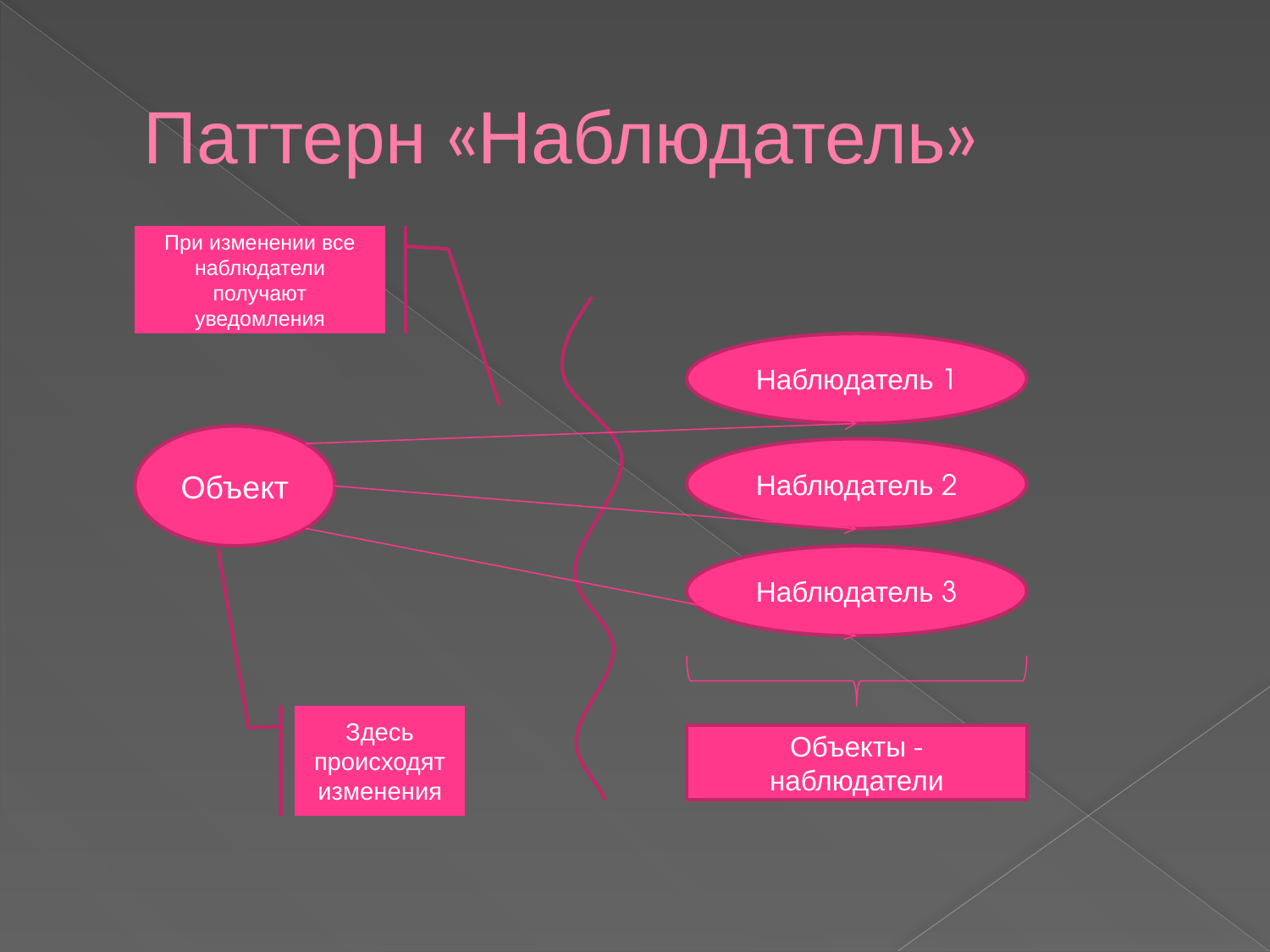

# Паттерн «Наблюдатель»
При изменении все наблюдатели получают уведомления

Наблюдатель 1
Объект
Наблюдатель 2

Наблюдатель 3
Здесь происходят изменения
Объекты - наблюдатели